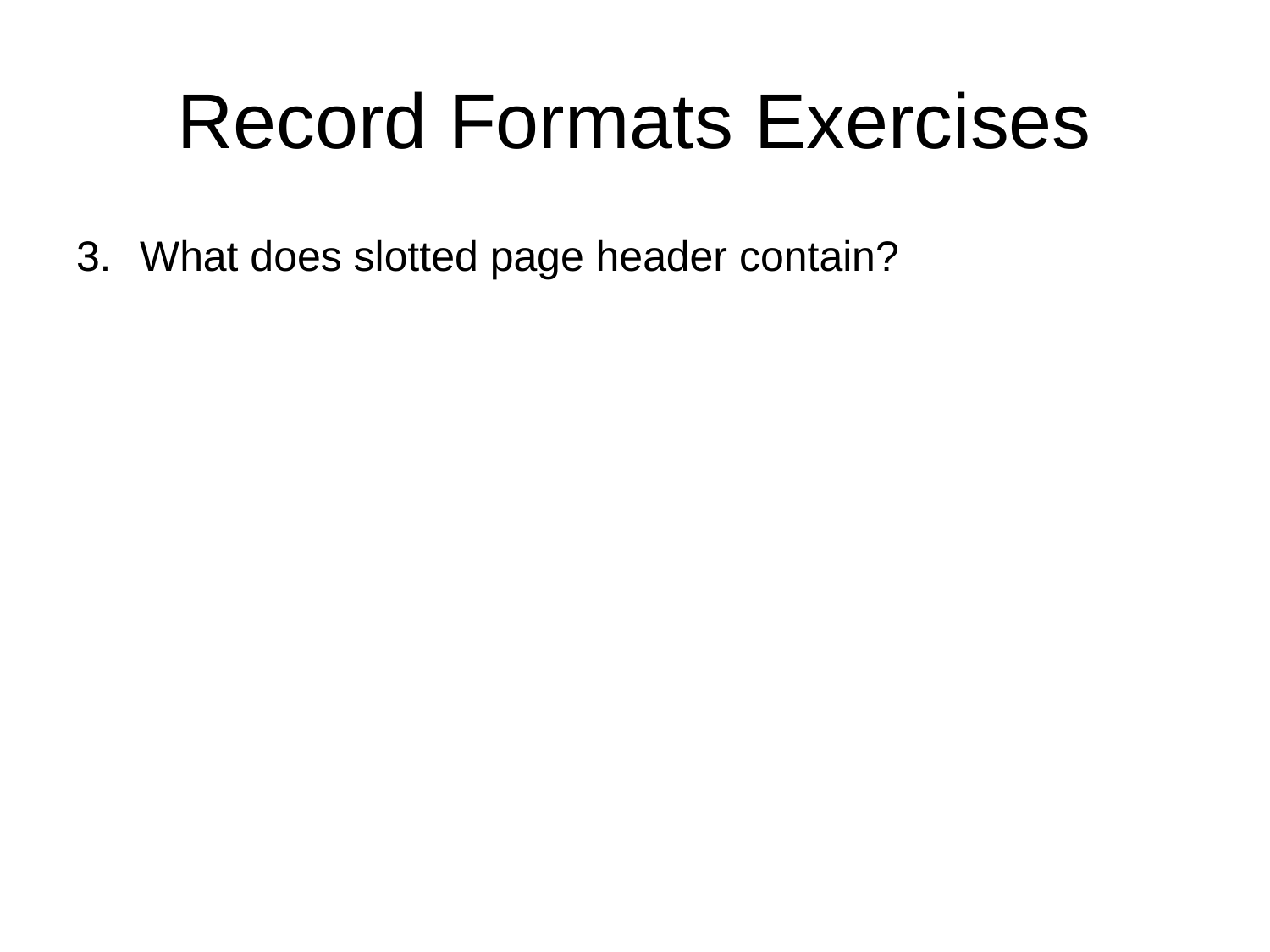

# Record Formats Exercises
What does slotted page header contain?